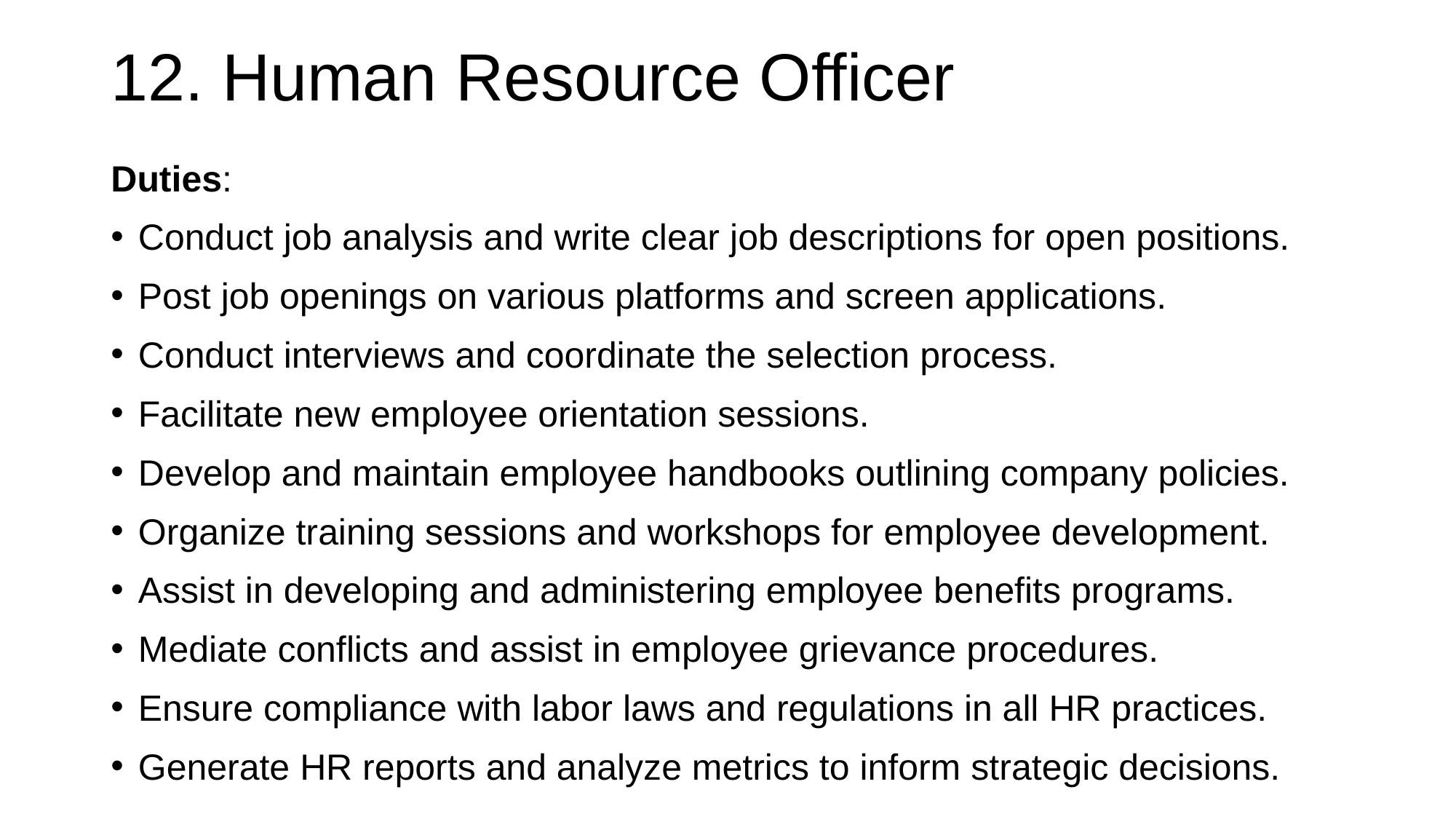

# 12. Human Resource Officer
Duties:
Conduct job analysis and write clear job descriptions for open positions.
Post job openings on various platforms and screen applications.
Conduct interviews and coordinate the selection process.
Facilitate new employee orientation sessions.
Develop and maintain employee handbooks outlining company policies.
Organize training sessions and workshops for employee development.
Assist in developing and administering employee benefits programs.
Mediate conflicts and assist in employee grievance procedures.
Ensure compliance with labor laws and regulations in all HR practices.
Generate HR reports and analyze metrics to inform strategic decisions.